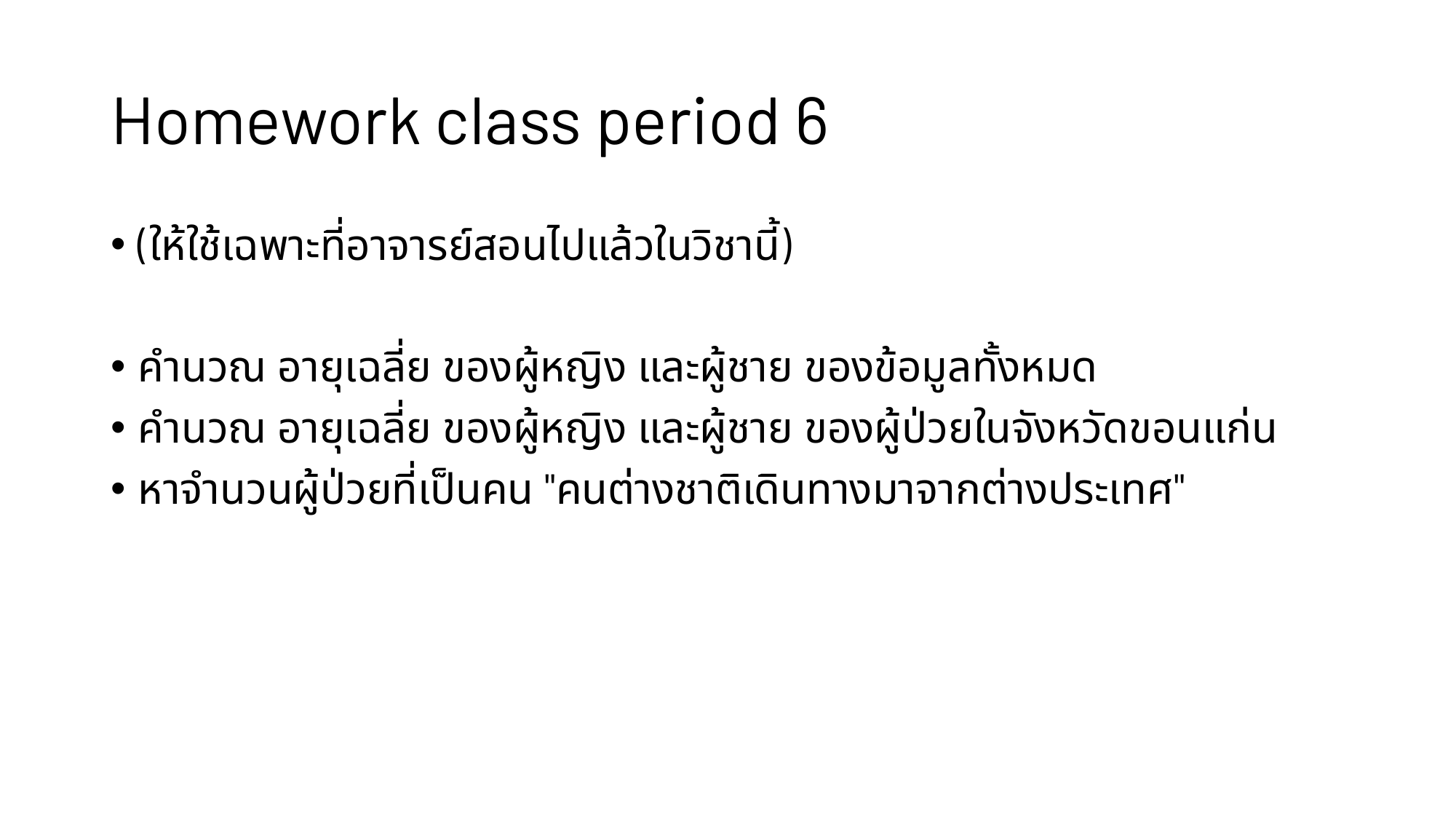

# Homework class period 6
(ให้ใช้เฉพาะที่อาจารย์สอนไปแล้วในวิชานี้)

คำนวณ อายุเฉลี่ย ของผู้หญิง และผู้ชาย ของข้อมูลทั้งหมด
คำนวณ อายุเฉลี่ย ของผู้หญิง และผู้ชาย ของผู้ป่วยในจังหวัดขอนแก่น
หาจำนวนผู้ป่วยที่เป็นคน "คนต่างชาติเดินทางมาจากต่างประเทศ"